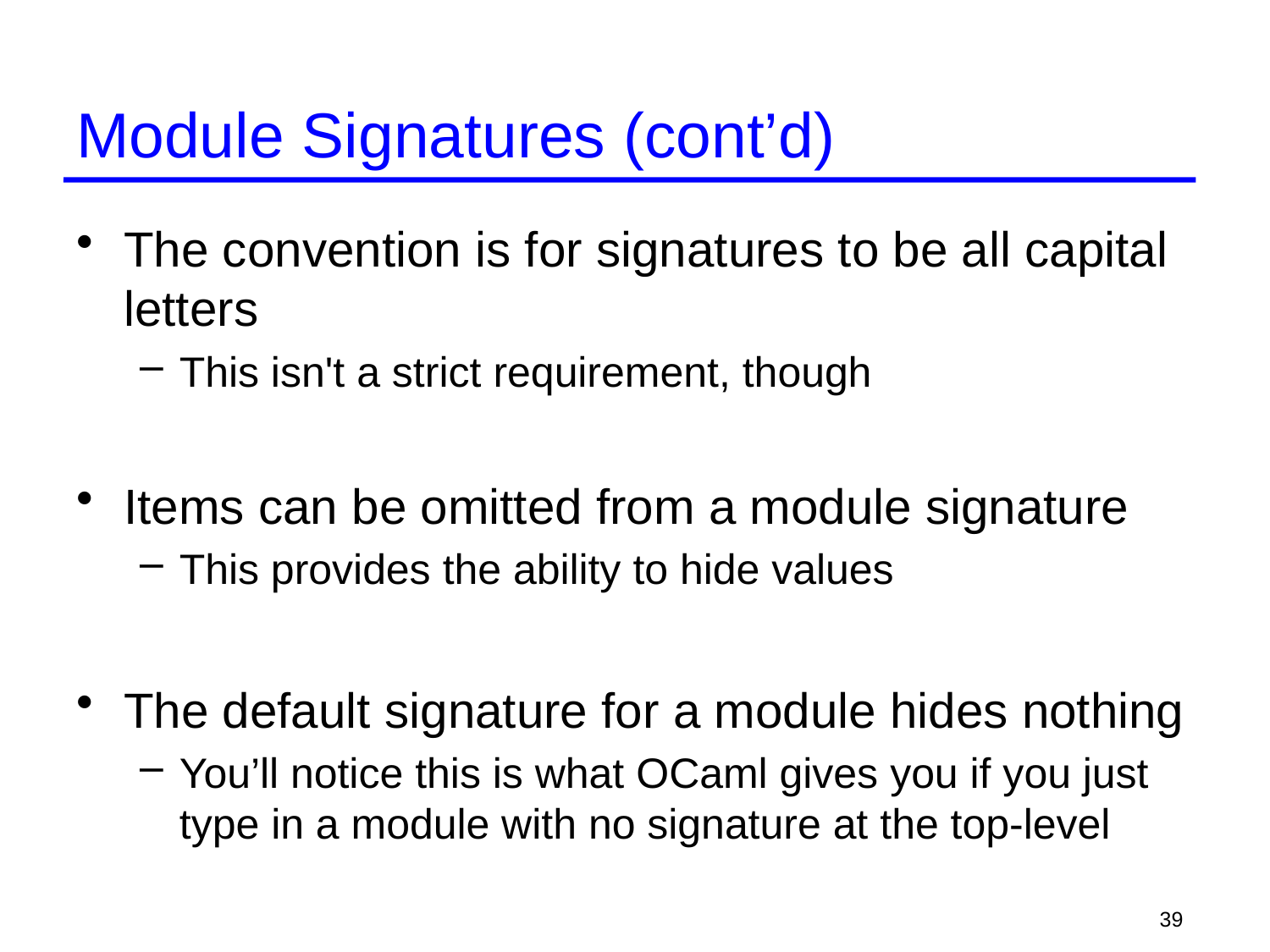

# Module Signatures (cont’d)
The convention is for signatures to be all capital letters
This isn't a strict requirement, though

Items can be omitted from a module signature
This provides the ability to hide values

The default signature for a module hides nothing
You’ll notice this is what OCaml gives you if you just type in a module with no signature at the top-level
39